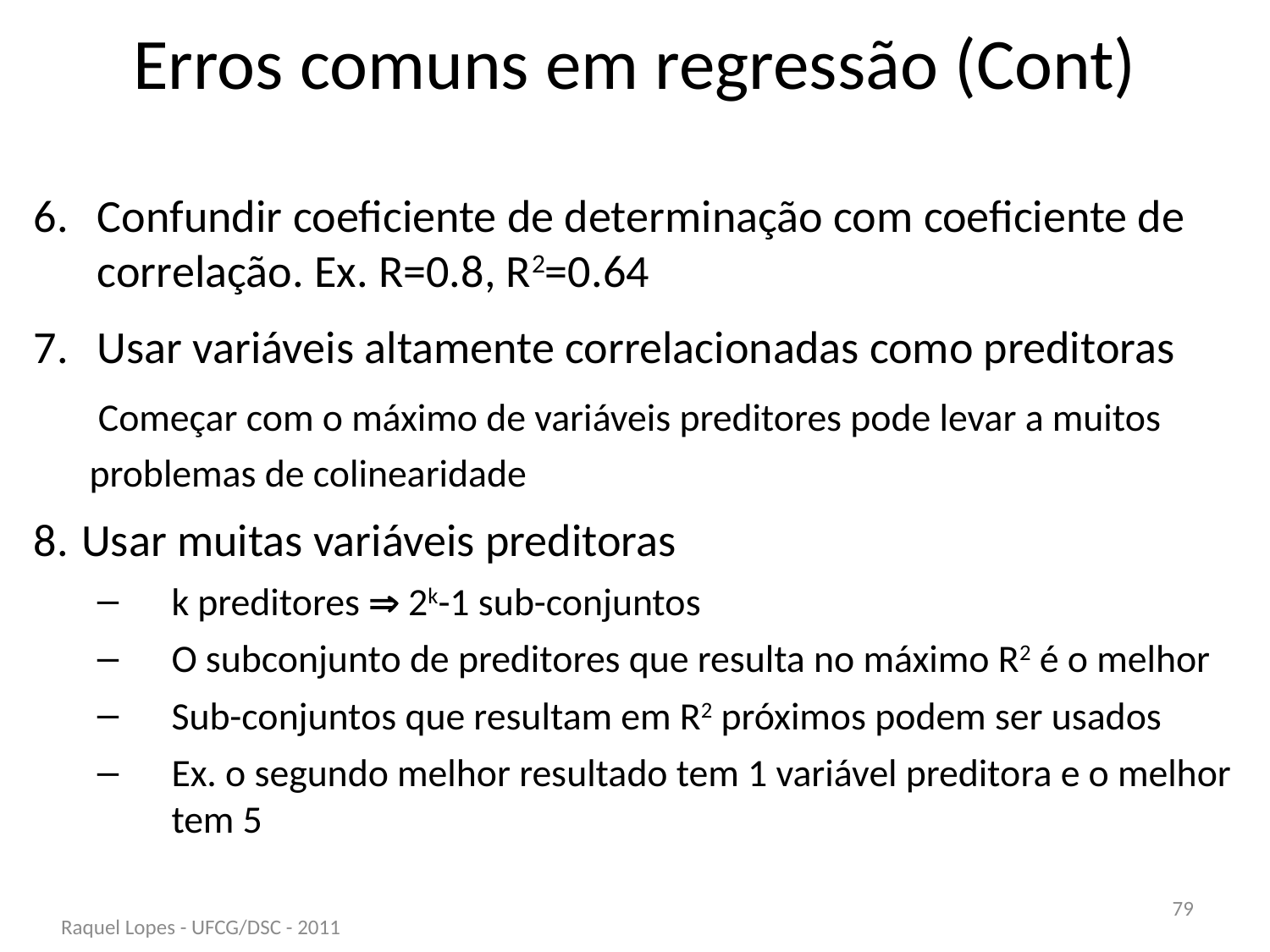

# Erros comuns em regressão (Cont)
Confundir coeficiente de determinação com coeficiente de correlação. Ex. R=0.8, R2=0.64
Usar variáveis altamente correlacionadas como preditoras
 Começar com o máximo de variáveis preditores pode levar a muitos problemas de colinearidade
Usar muitas variáveis preditoras
k preditores ⇒ 2k-1 sub-conjuntos
O subconjunto de preditores que resulta no máximo R2 é o melhor
Sub-conjuntos que resultam em R2 próximos podem ser usados
Ex. o segundo melhor resultado tem 1 variável preditora e o melhor tem 5

79
Raquel Lopes - UFCG/DSC - 2011